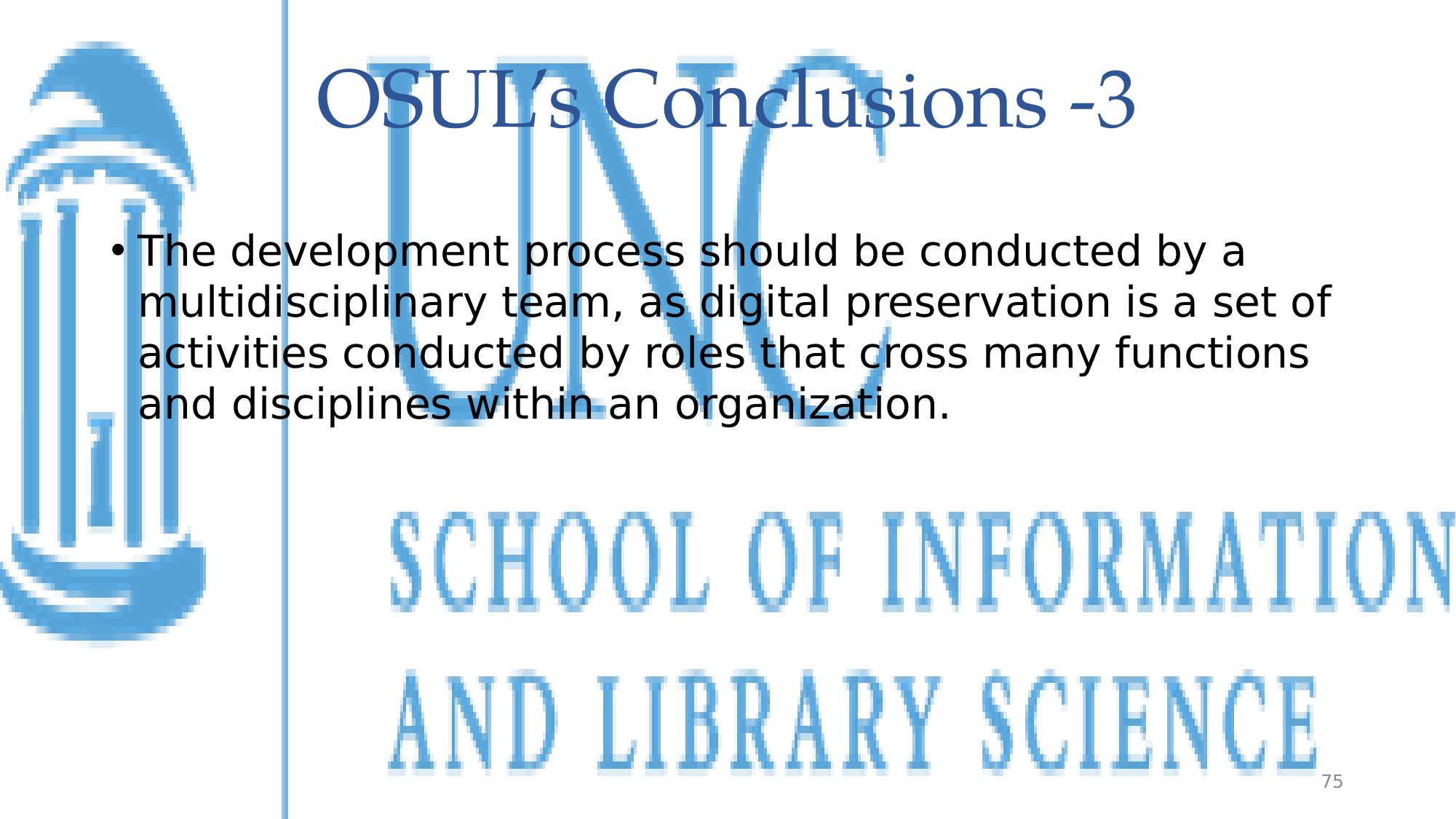

# OSUL’s Conclusions -3
The development process should be conducted by a multidisciplinary team, as digital preservation is a set of activities conducted by roles that cross many functions and disciplines within an organization.
75